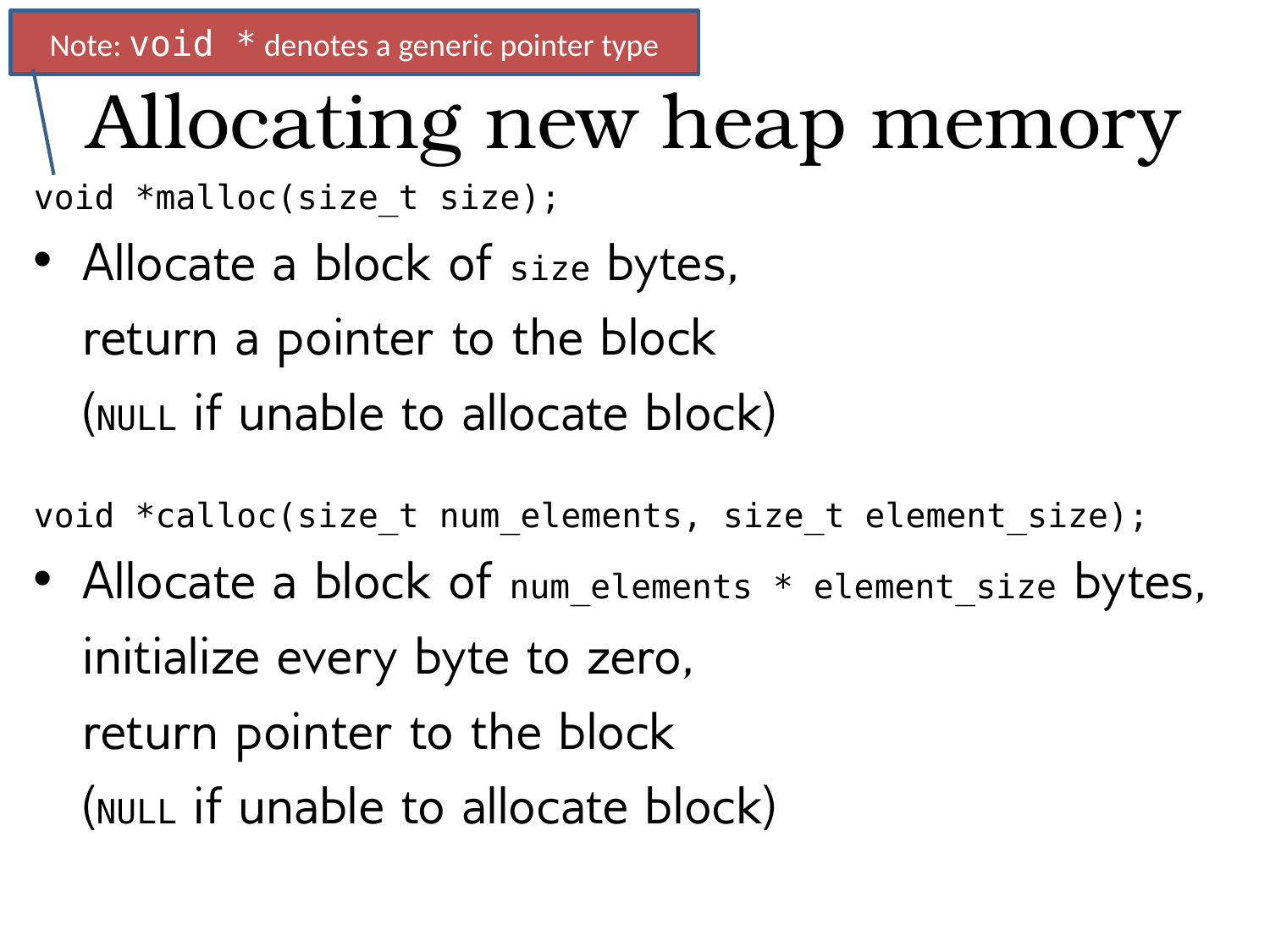

Note: void * denotes a generic pointer type
# Allocating new heap memory
void *malloc(size_t size);
Allocate a block of size bytes,
	return a pointer to the block
	(NULL if unable to allocate block)

void *calloc(size_t num_elements, size_t element_size);
Allocate a block of num_elements * element_size bytes,
	initialize every byte to zero,
	return pointer to the block
	(NULL if unable to allocate block)